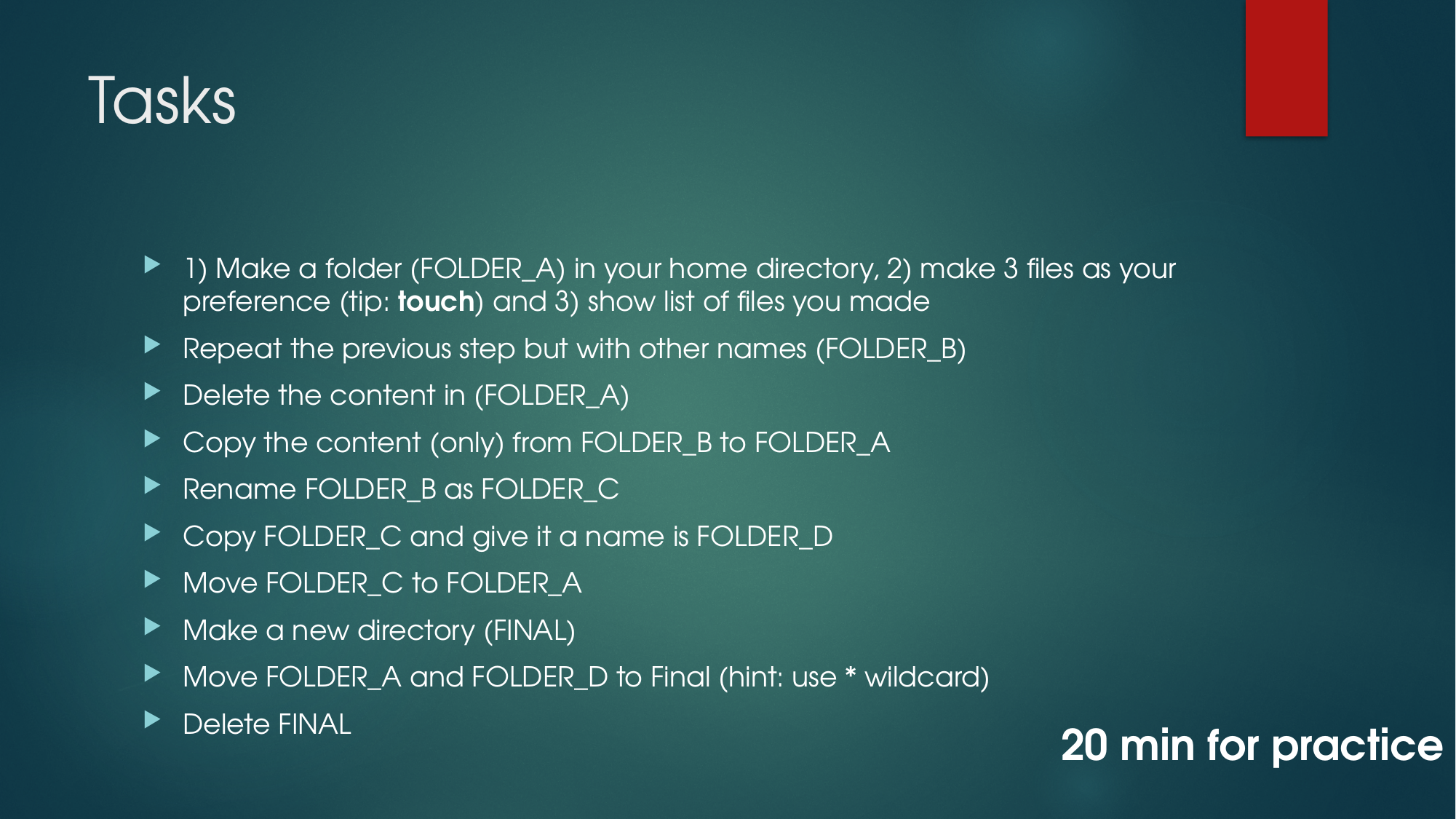

# Tasks
1) Make a folder (FOLDER_A) in your home directory, 2) make 3 files as your preference (tip: touch) and 3) show list of files you made
Repeat the previous step but with other names (FOLDER_B)
Delete the content in (FOLDER_A)
Copy the content (only) from FOLDER_B to FOLDER_A
Rename FOLDER_B as FOLDER_C
Copy FOLDER_C and give it a name is FOLDER_D
Move FOLDER_C to FOLDER_A
Make a new directory (FINAL)
Move FOLDER_A and FOLDER_D to Final (hint: use * wildcard)
Delete FINAL
20 min for practice